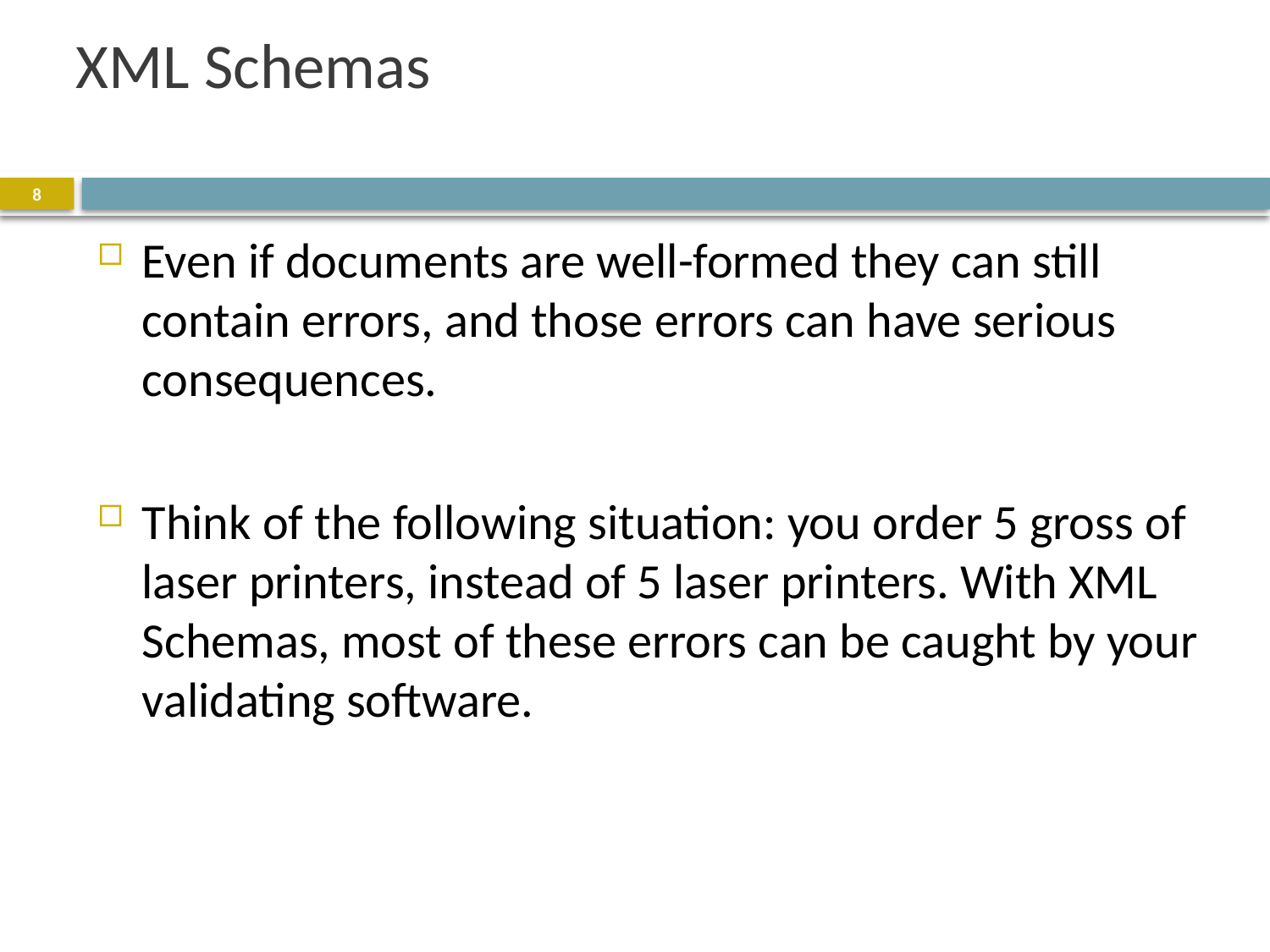

# XML Schemas
8
Even if documents are well-formed they can still contain errors, and those errors can have serious consequences.

Think of the following situation: you order 5 gross of laser printers, instead of 5 laser printers. With XML Schemas, most of these errors can be caught by your validating software.